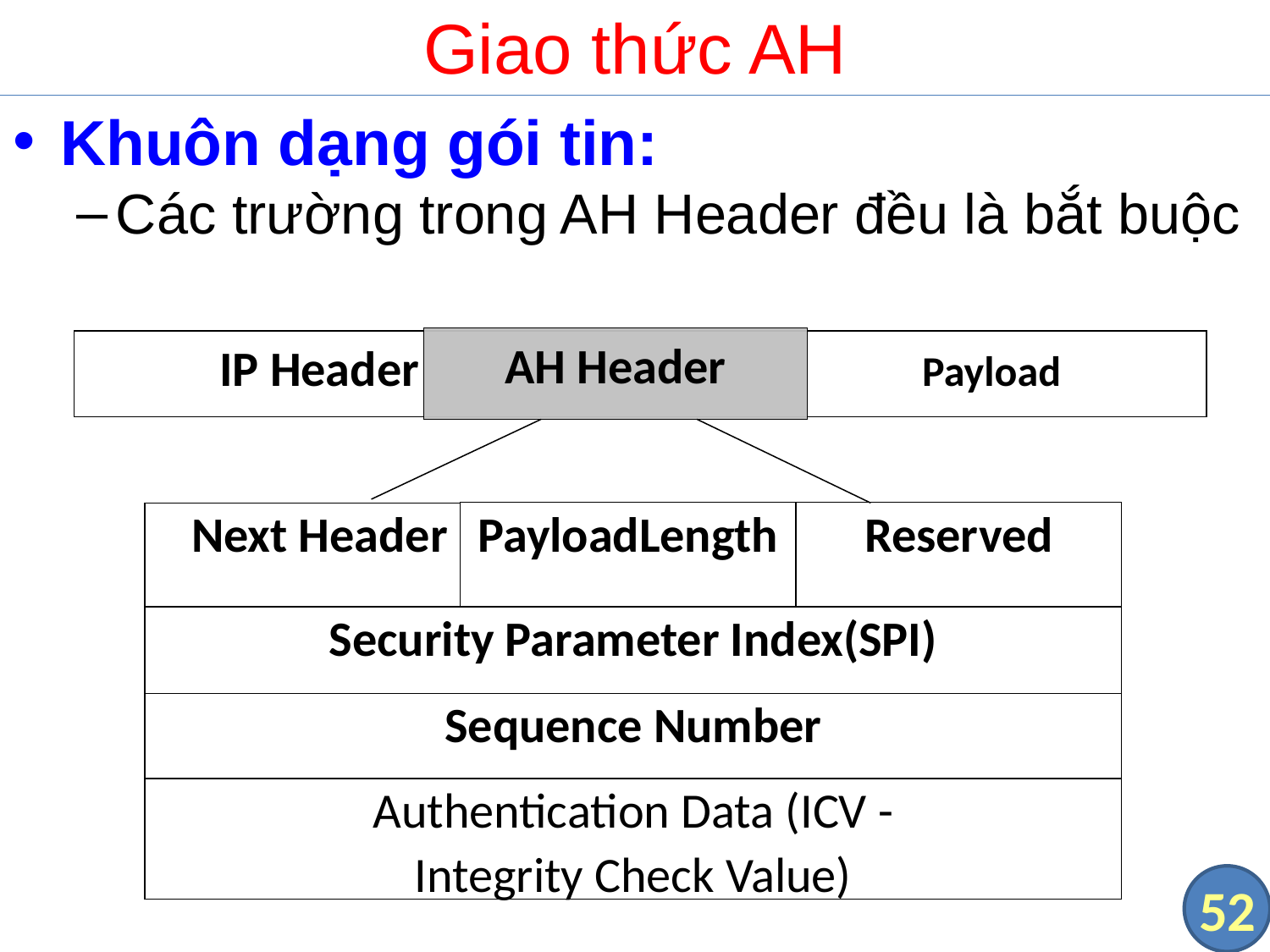

# Giao thức AH
Khuôn dạng gói tin:
Các trường trong AH Header đều là bắt buộc

AH Header
IP Header            	         	                        Payload

PayloadLength
Reserved
Next Header
Security Parameter Index(SPI)
Sequence Number

Authentication Data (ICV -
Integrity Check Value)
52